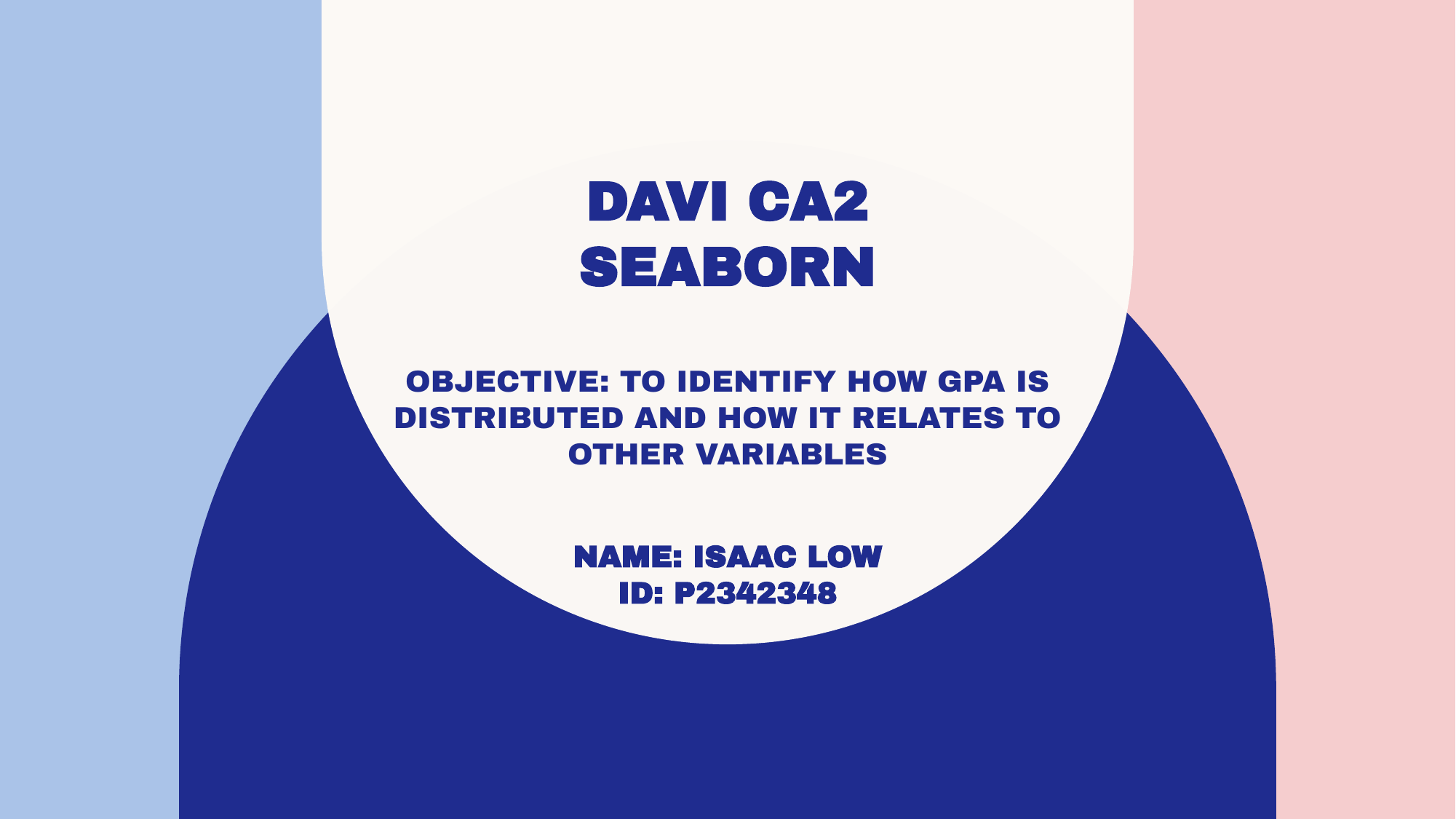

# DAVI CA2 Seaborn Objective: To identify how gpa is distributed and how it relates to other variables Name: Isaac Low ID: p2342348